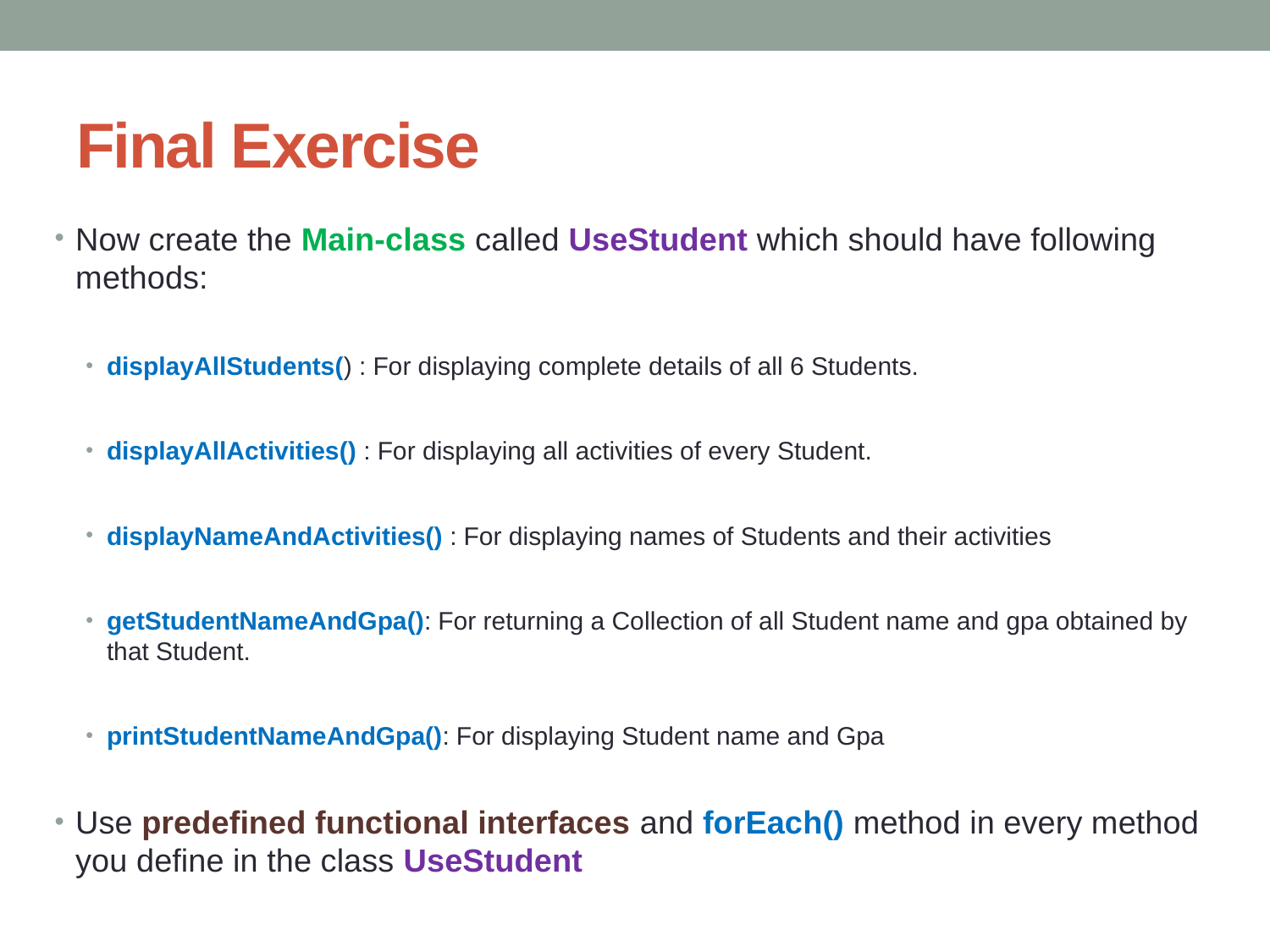

# Final Exercise
Now create the Main-class called UseStudent which should have following methods:

displayAllStudents() : For displaying complete details of all 6 Students.

displayAllActivities() : For displaying all activities of every Student.

displayNameAndActivities() : For displaying names of Students and their activities

getStudentNameAndGpa(): For returning a Collection of all Student name and gpa obtained by that Student.

printStudentNameAndGpa(): For displaying Student name and Gpa

Use predefined functional interfaces and forEach() method in every method you define in the class UseStudent